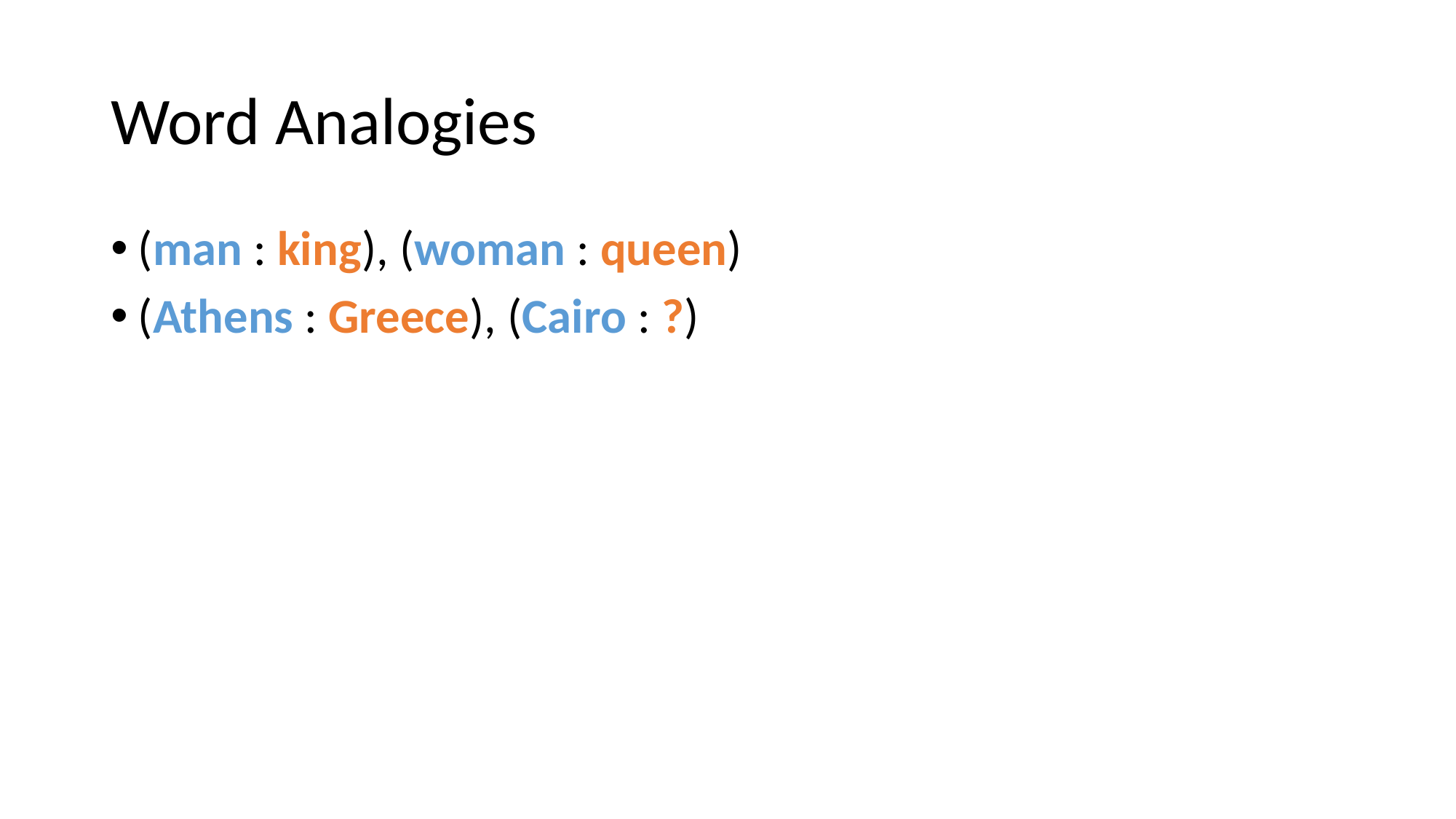

# Word Analogies
(man : king), (woman : queen)
(Athens : Greece), (Cairo : ?)